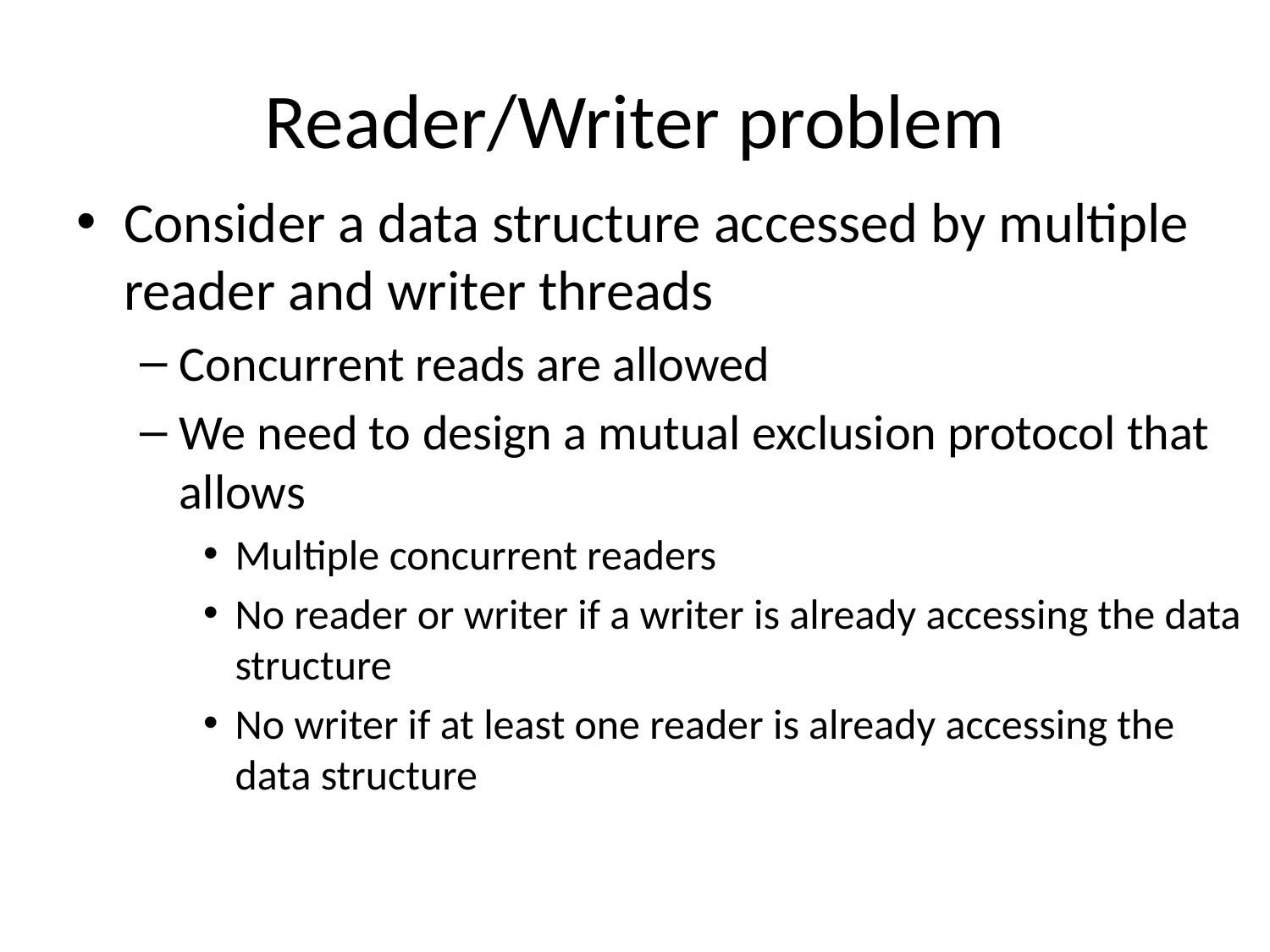

# Reader/Writer problem
Consider a data structure accessed by multiple reader and writer threads
Concurrent reads are allowed
We need to design a mutual exclusion protocol that allows
Multiple concurrent readers
No reader or writer if a writer is already accessing the data structure
No writer if at least one reader is already accessing the data structure